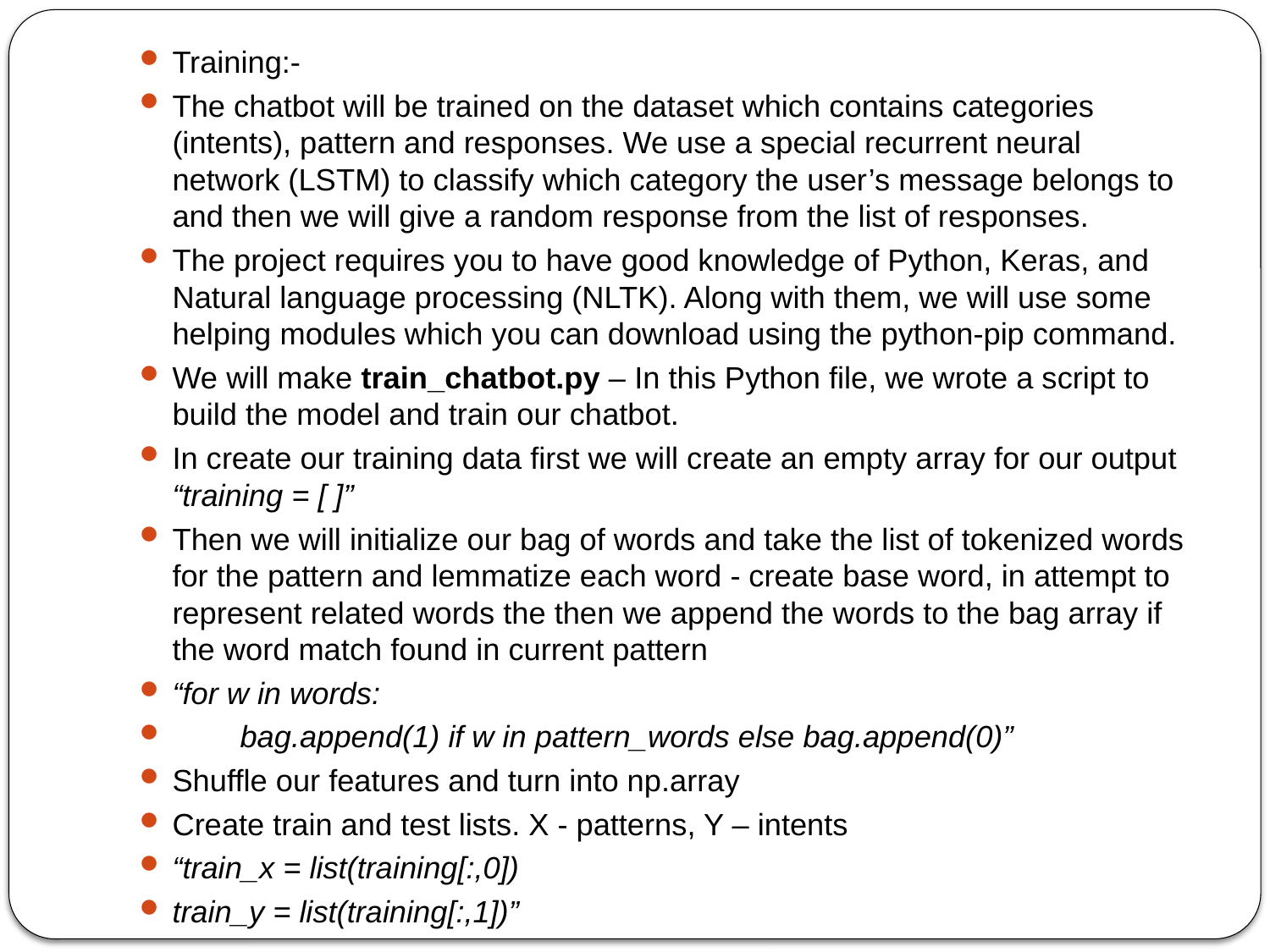

Training:-
The chatbot will be trained on the dataset which contains categories (intents), pattern and responses. We use a special recurrent neural network (LSTM) to classify which category the user’s message belongs to and then we will give a random response from the list of responses.
The project requires you to have good knowledge of Python, Keras, and Natural language processing (NLTK). Along with them, we will use some helping modules which you can download using the python-pip command.
We will make train_chatbot.py – In this Python file, we wrote a script to build the model and train our chatbot.
In create our training data first we will create an empty array for our output “training = [ ]”
Then we will initialize our bag of words and take the list of tokenized words for the pattern and lemmatize each word - create base word, in attempt to represent related words the then we append the words to the bag array if the word match found in current pattern
“for w in words:
        bag.append(1) if w in pattern_words else bag.append(0)”
Shuffle our features and turn into np.array
Create train and test lists. X - patterns, Y – intents
“train_x = list(training[:,0])
train_y = list(training[:,1])”